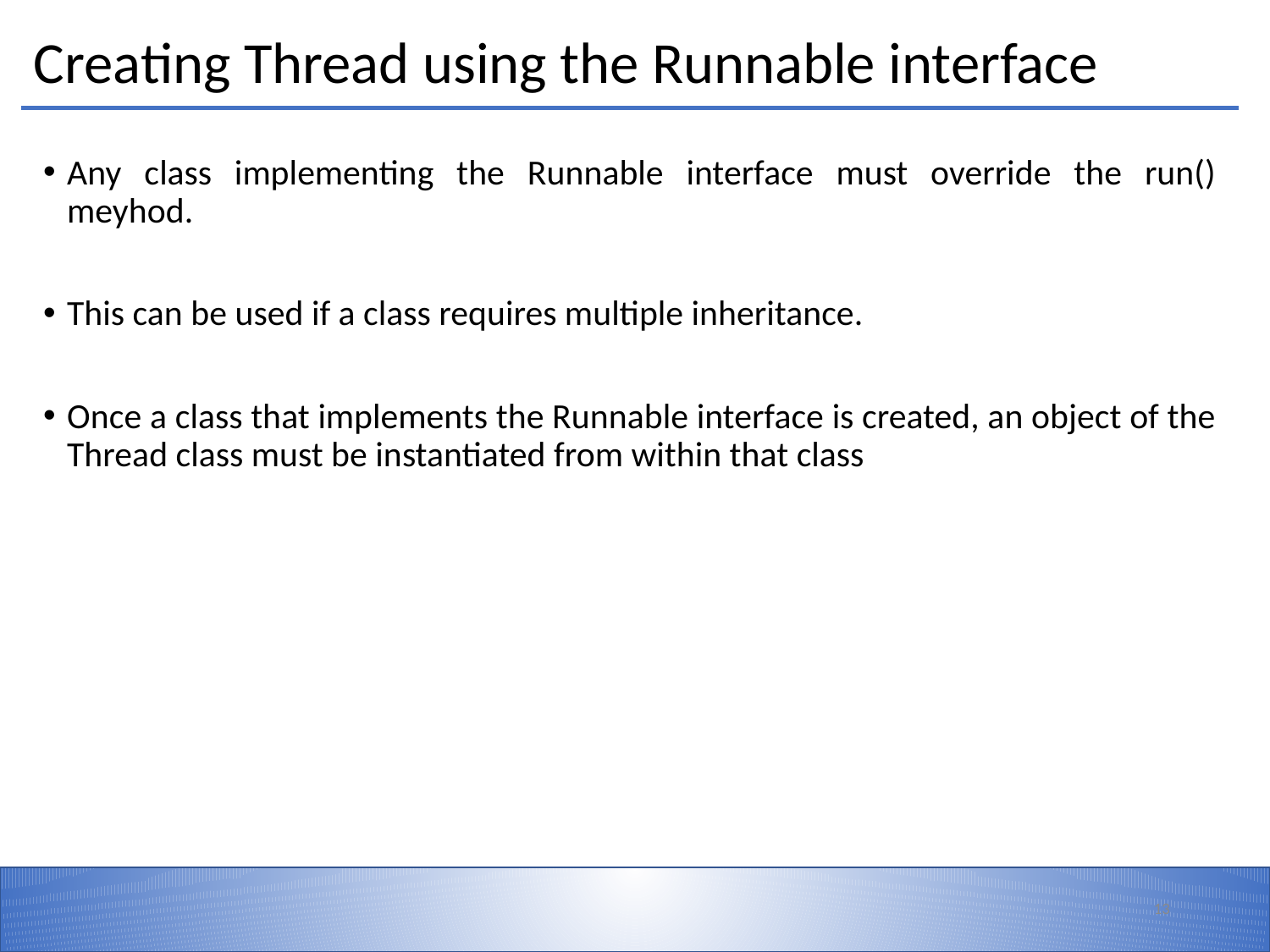

# Creating Thread using the Runnable interface
Any class implementing the Runnable interface must override the run() meyhod.

This can be used if a class requires multiple inheritance.

Once a class that implements the Runnable interface is created, an object of the Thread class must be instantiated from within that class

13